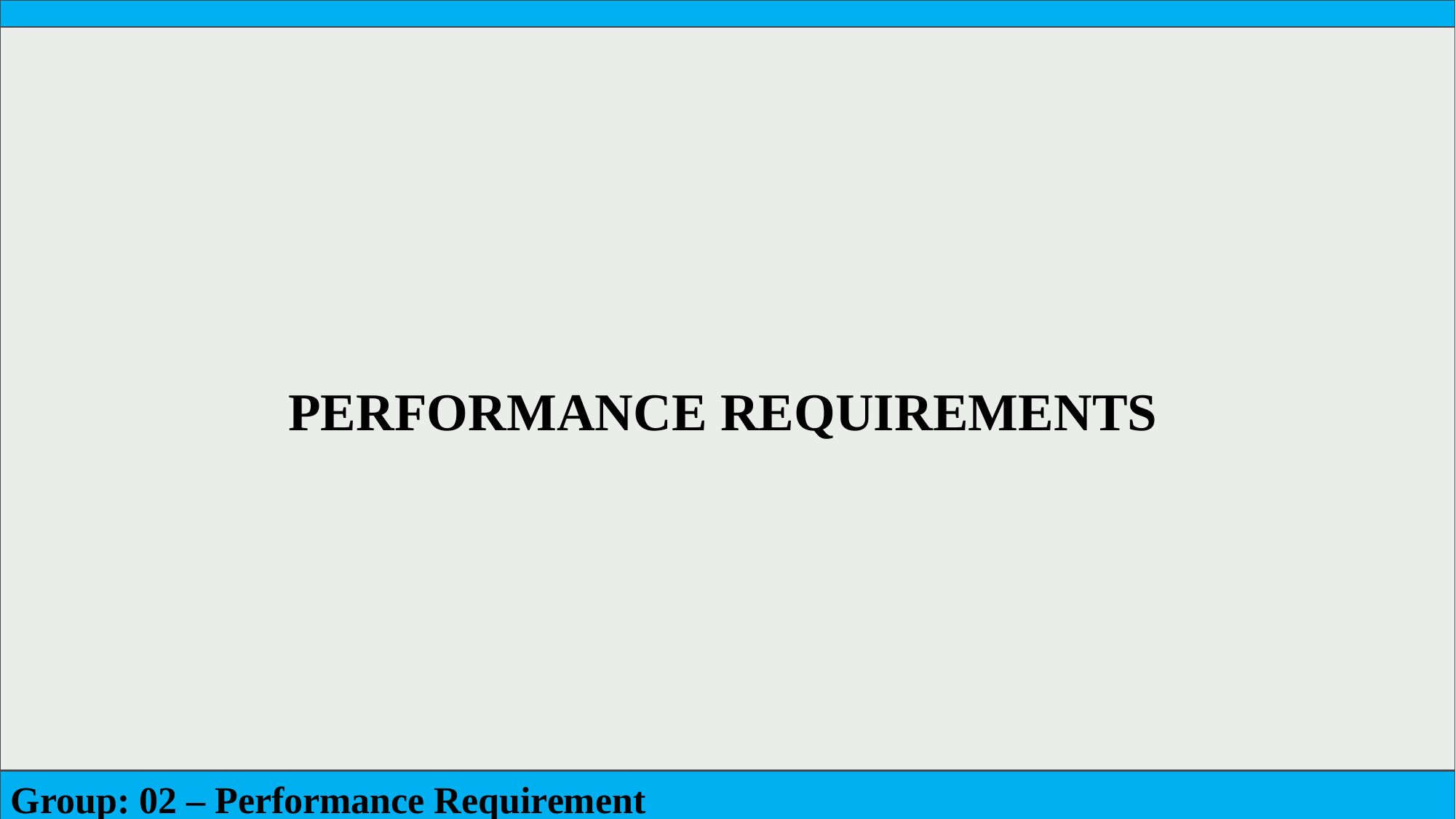

PERFORMANCE REQUIREMENTS

Group: 02 – Performance Requirement